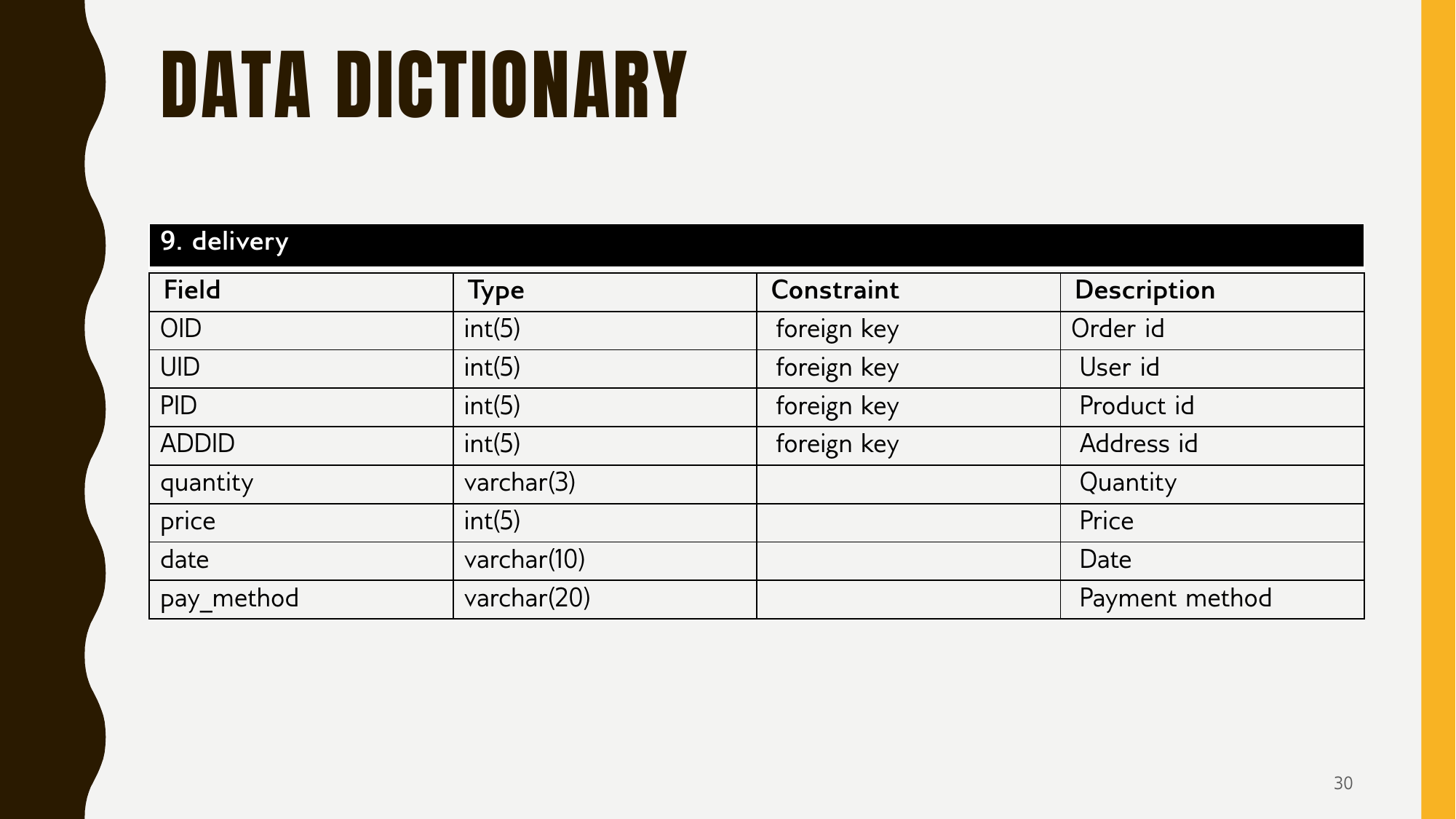

# Data dictionary
| 9. delivery |
| --- |
| Field | Type | Constraint | Description |
| --- | --- | --- | --- |
| OID | int(5) | foreign key | Order id |
| UID | int(5) | foreign key | User id |
| PID | int(5) | foreign key | Product id |
| ADDID | int(5) | foreign key | Address id |
| quantity | varchar(3) |  | Quantity |
| price | int(5) |  | Price |
| date | varchar(10) |  | Date |
| pay\_method | varchar(20) |  | Payment method |
30